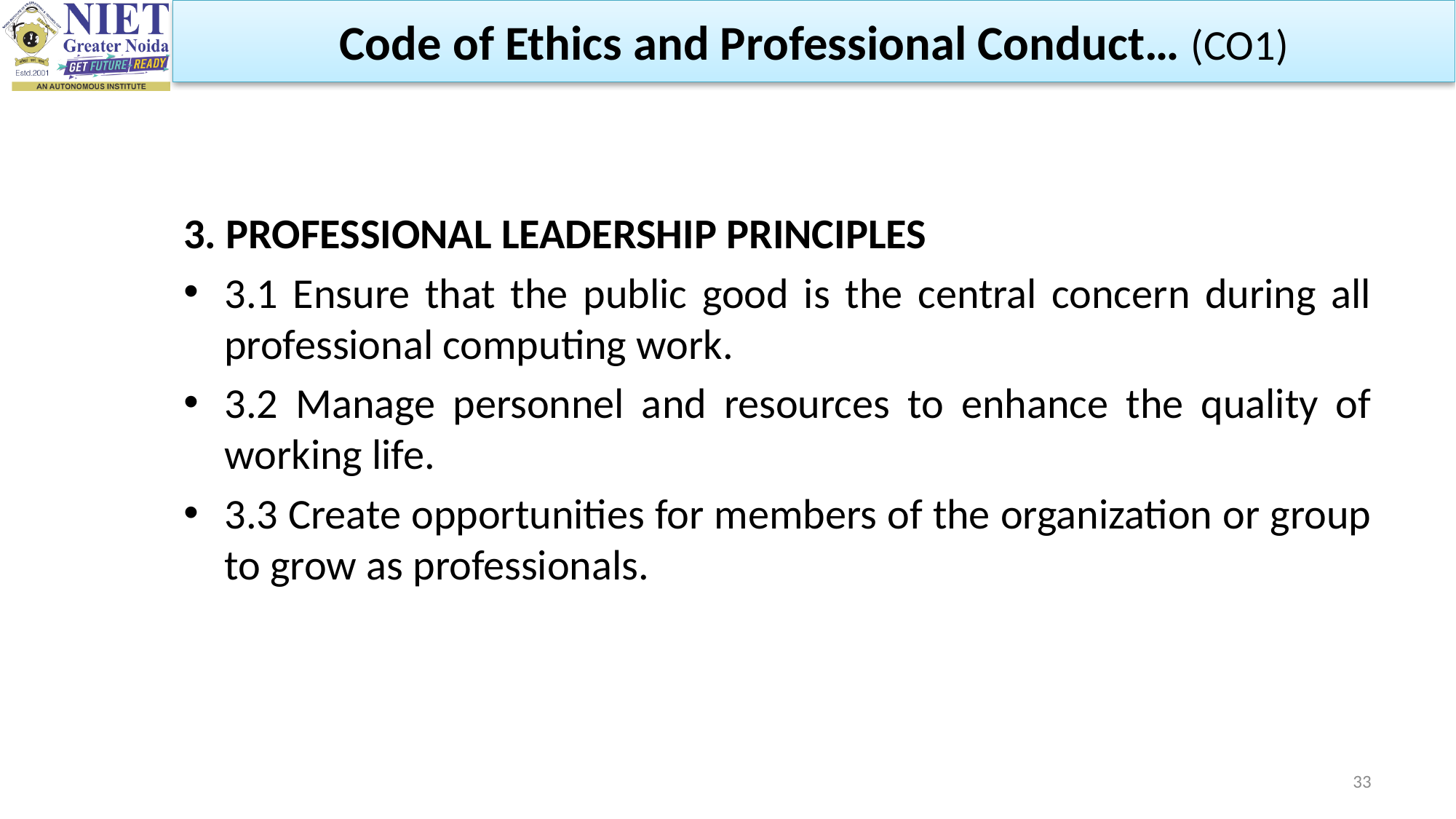

Code of Ethics and Professional Conduct… (CO1)
3. PROFESSIONAL LEADERSHIP PRINCIPLES
3.1 Ensure that the public good is the central concern during all professional computing work.
3.2 Manage personnel and resources to enhance the quality of working life.
3.3 Create opportunities for members of the organization or group to grow as professionals.

33